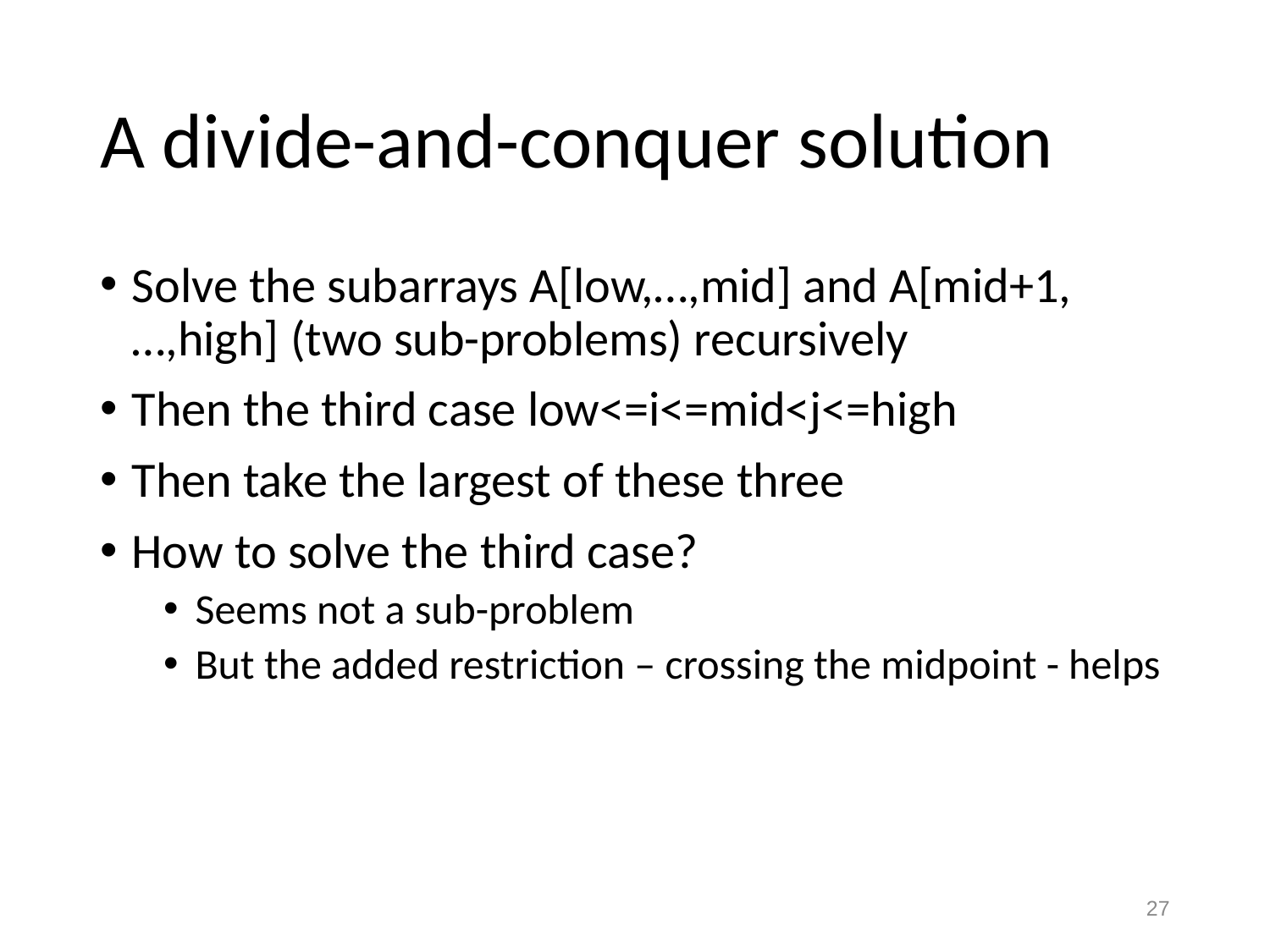

# A divide-and-conquer solution
Solve the subarrays A[low,…,mid] and A[mid+1,…,high] (two sub-problems) recursively
Then the third case low<=i<=mid<j<=high
Then take the largest of these three
How to solve the third case?
Seems not a sub-problem
But the added restriction – crossing the midpoint - helps
27